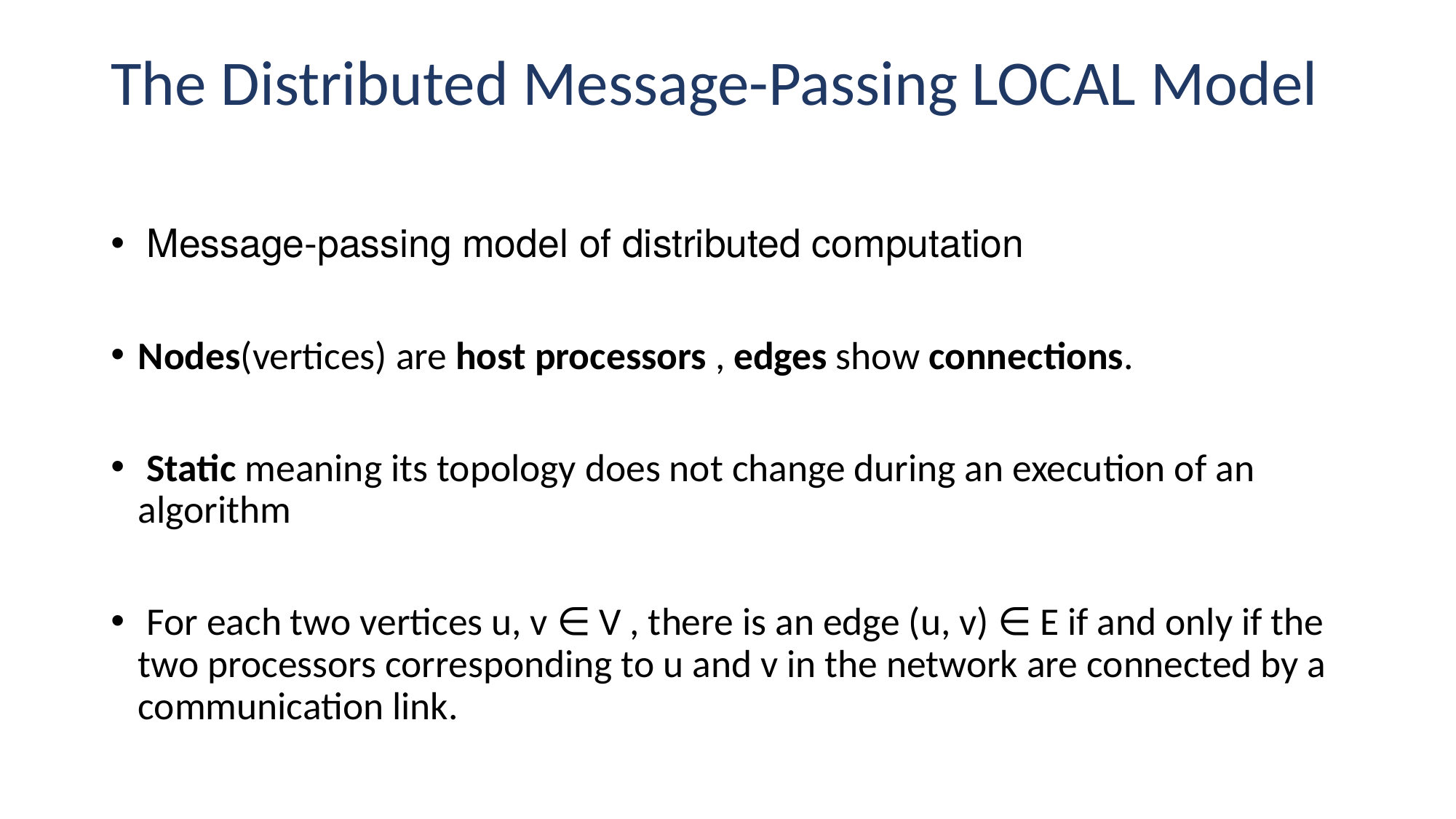

# The Distributed Message-Passing LOCAL Model
 Message-passing model of distributed computation

Nodes(vertices) are host processors , edges show connections.

 Static meaning its topology does not change during an execution of an algorithm

 For each two vertices u, v ∈ V , there is an edge (u, v) ∈ E if and only if the two processors corresponding to u and v in the network are connected by a communication link.